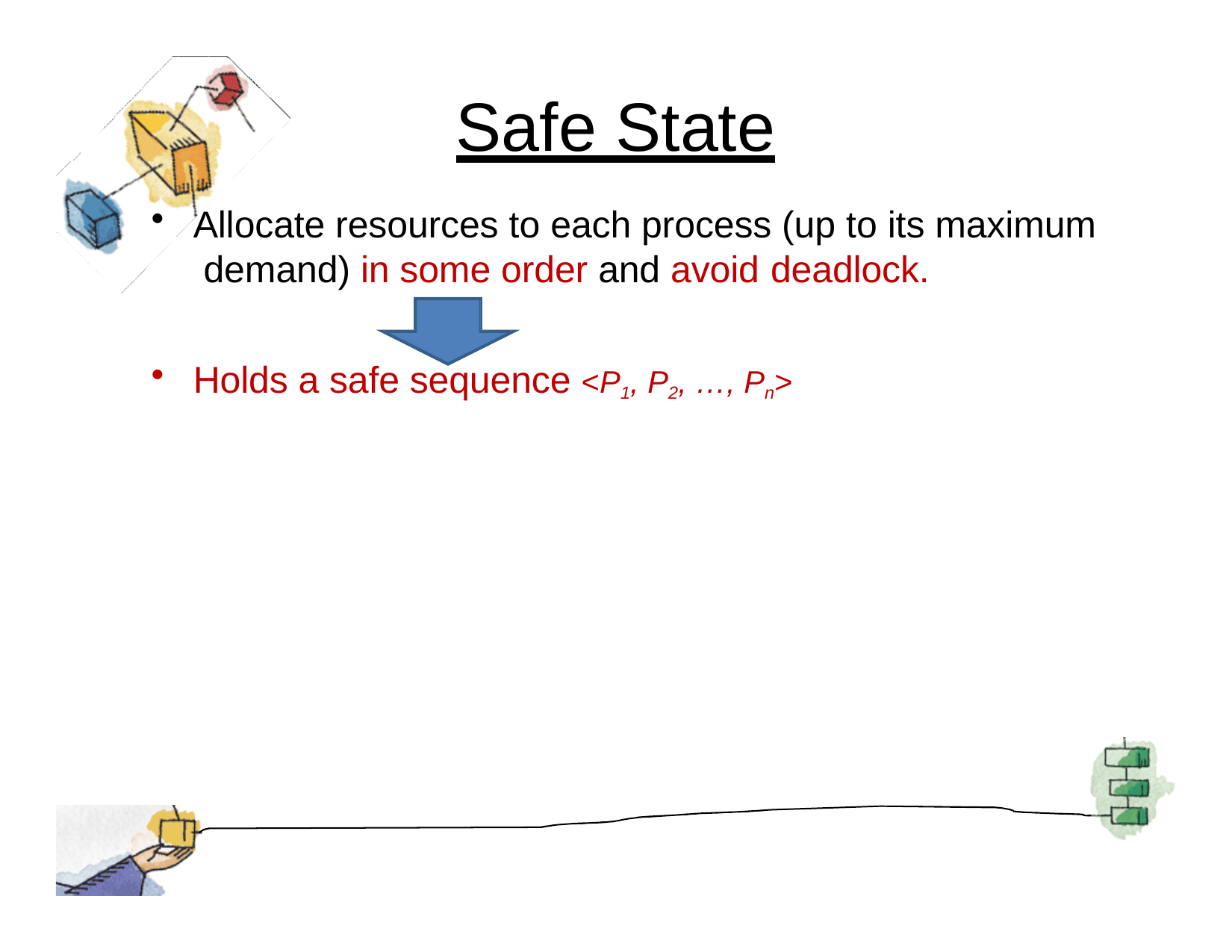

# Safe State

Allocate resources to each process (up to its maximum  demand) in some order and avoid deadlock.

Holds a safe sequence <P1, P2, …, Pn>